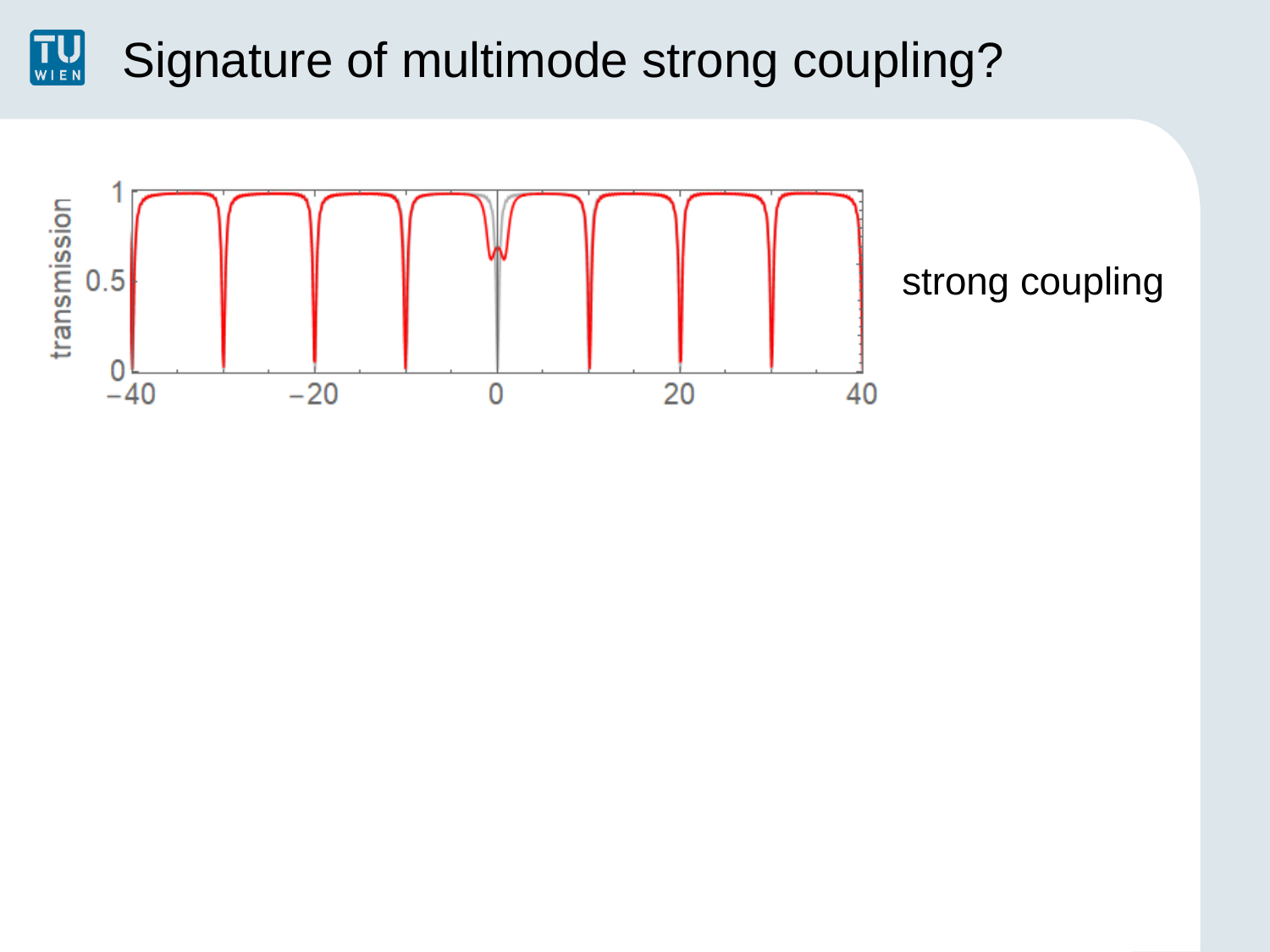

Signature of multimode strong coupling?

strong coupling